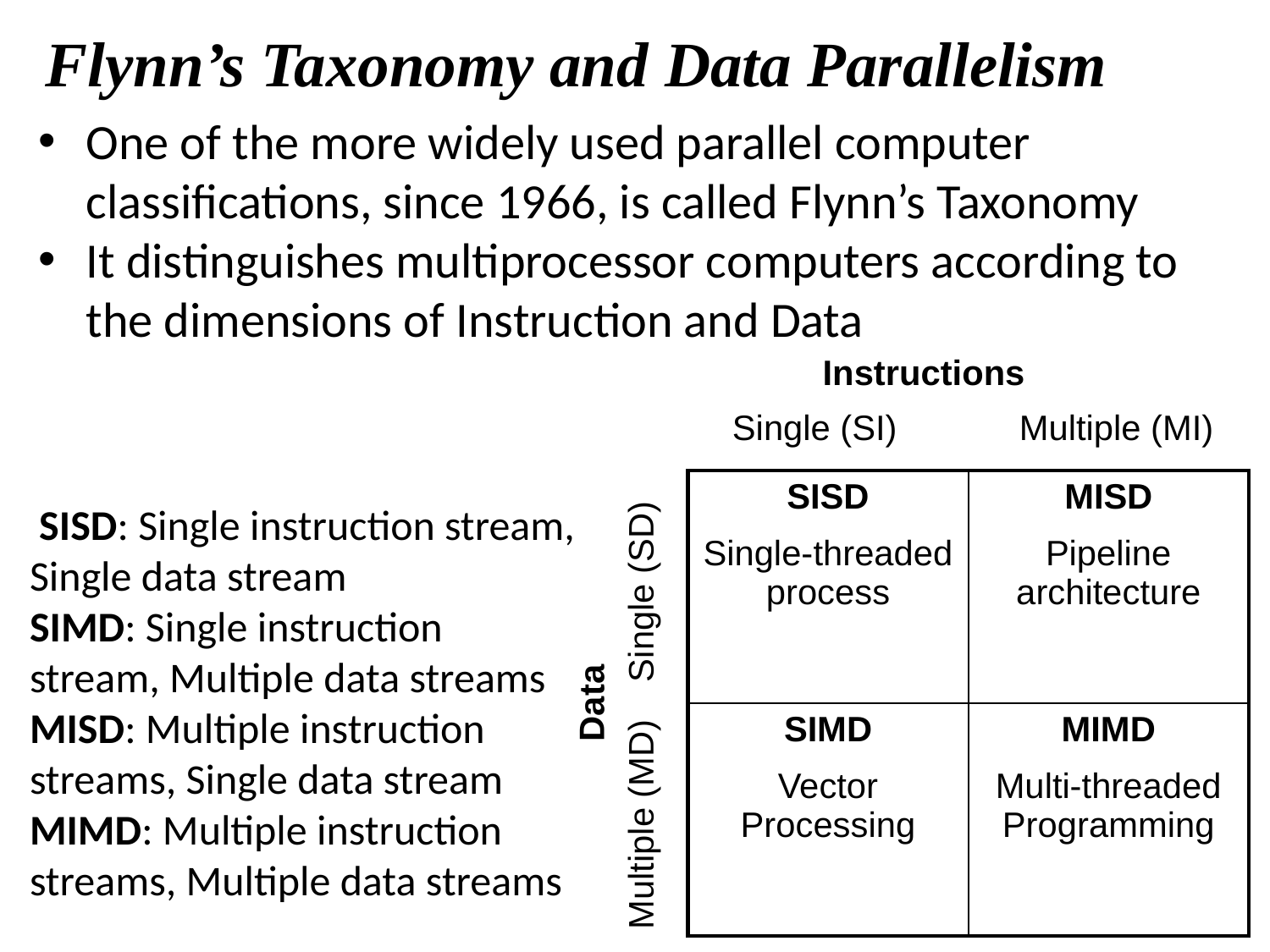

# Flynn’s Taxonomy and Data Parallelism
One of the more widely used parallel computer classifications, since 1966, is called Flynn’s Taxonomy
It distinguishes multiprocessor computers according to the dimensions of Instruction and Data
Instructions
Single (SI)
Multiple (MI)
Single (SD)
| SISD Single-threaded process | MISD Pipeline architecture |
| --- | --- |
| SIMD Vector Processing | MIMD Multi-threaded Programming |
 SISD: Single instruction stream, Single data stream
SIMD: Single instruction stream, Multiple data streams
MISD: Multiple instruction streams, Single data stream
MIMD: Multiple instruction streams, Multiple data streams
Data
Multiple (MD)